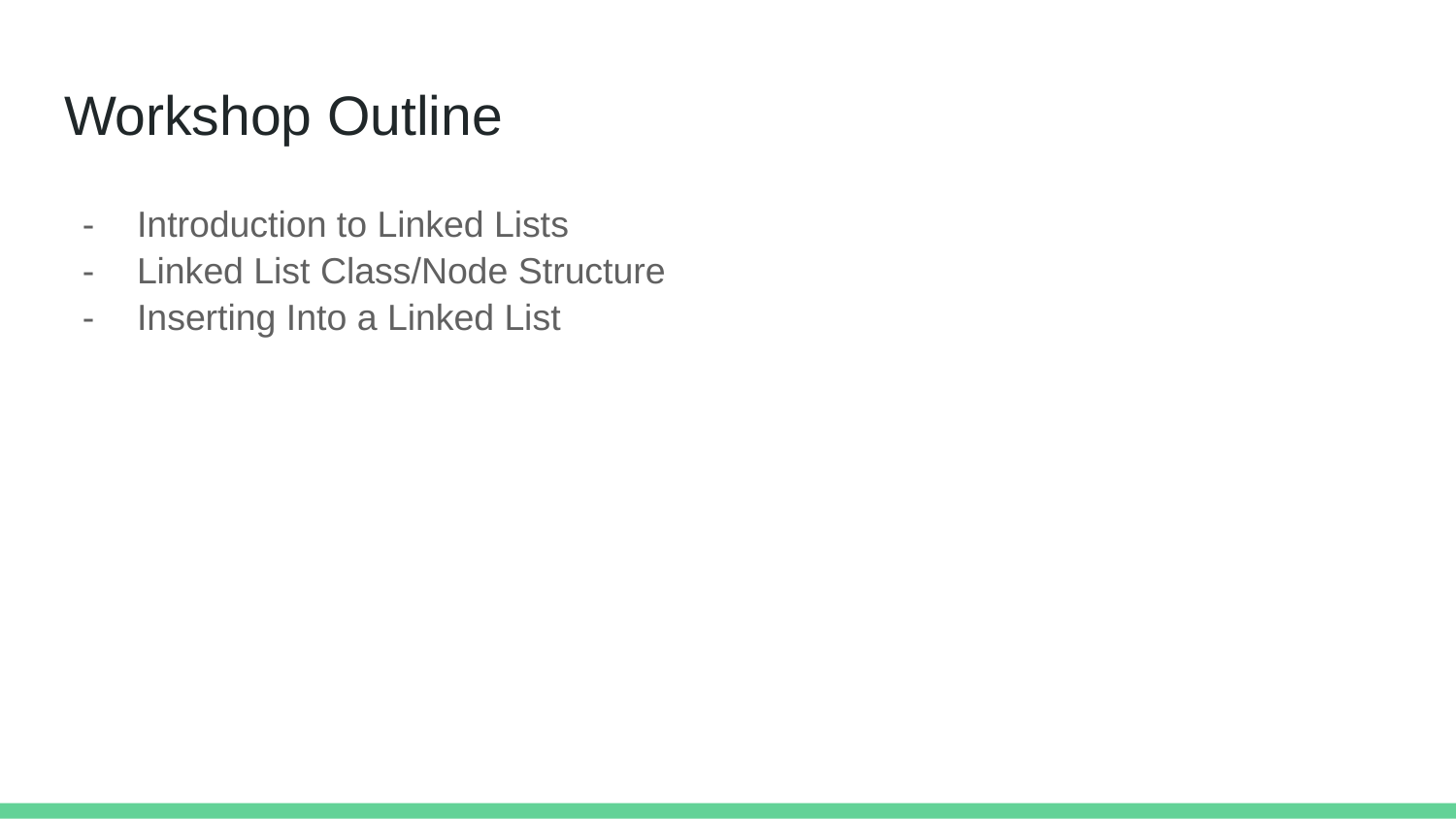

# Workshop Outline
Introduction to Linked Lists
Linked List Class/Node Structure
Inserting Into a Linked List